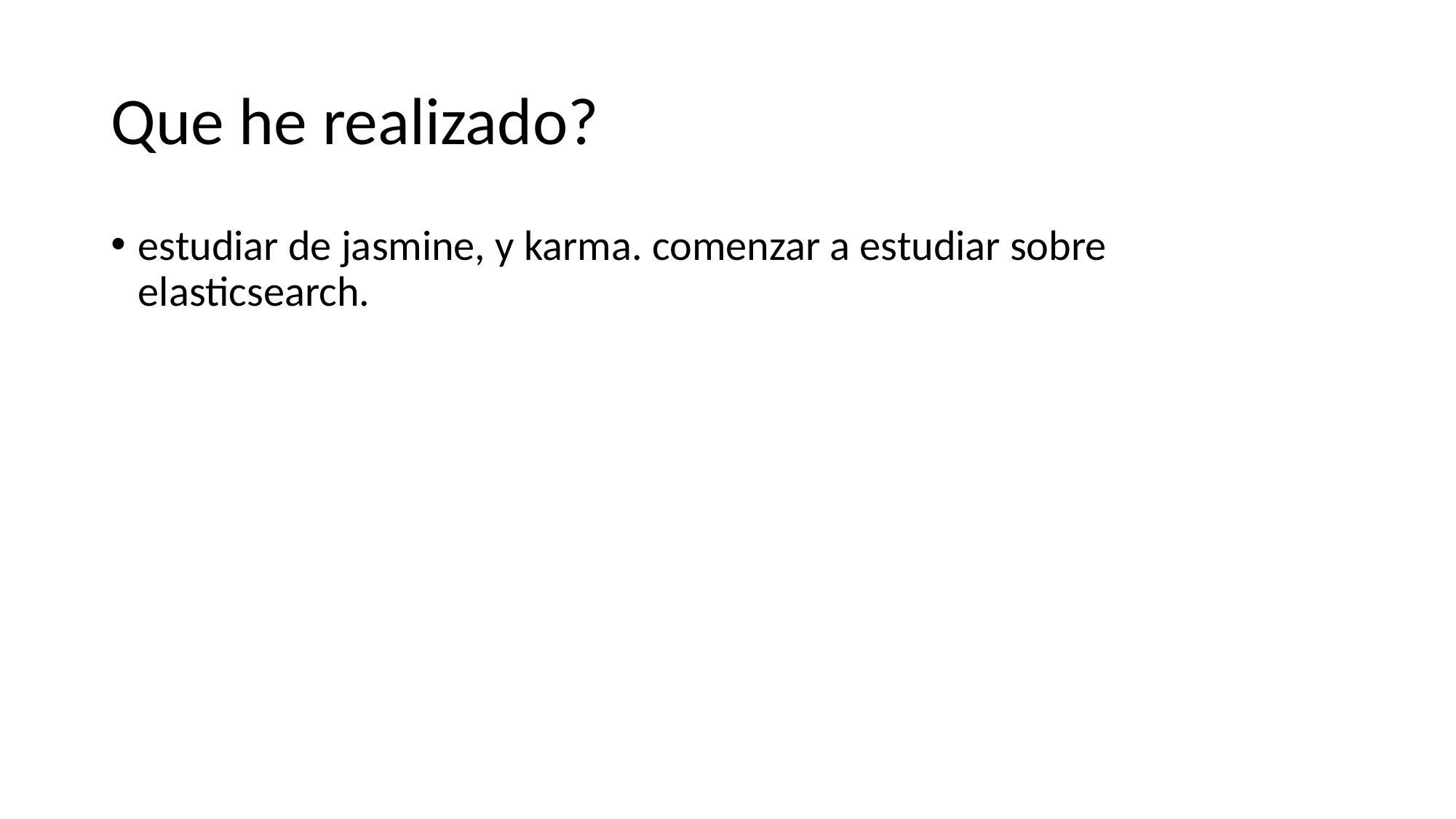

# Que he realizado?
estudiar de jasmine, y karma. comenzar a estudiar sobre elasticsearch.